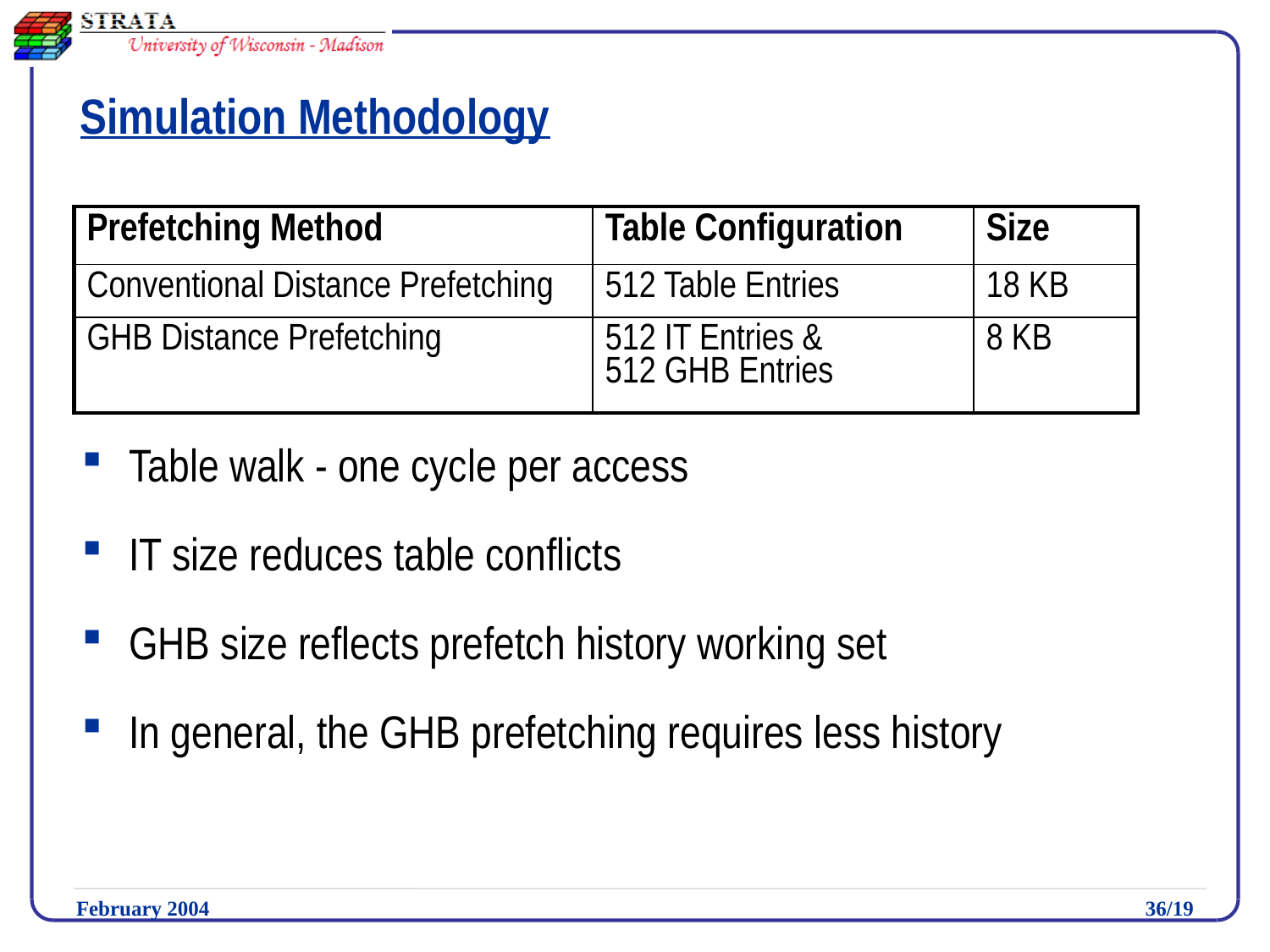

# Simulation Methodology
| Prefetching Method | Table Configuration | Size |
| --- | --- | --- |
| Conventional Distance Prefetching | 512 Table Entries | 18 KB |
| GHB Distance Prefetching | 512 IT Entries & 512 GHB Entries | 8 KB |
Table walk - one cycle per access
IT size reduces table conflicts
GHB size reflects prefetch history working set
In general, the GHB prefetching requires less history
February 2004
36/19